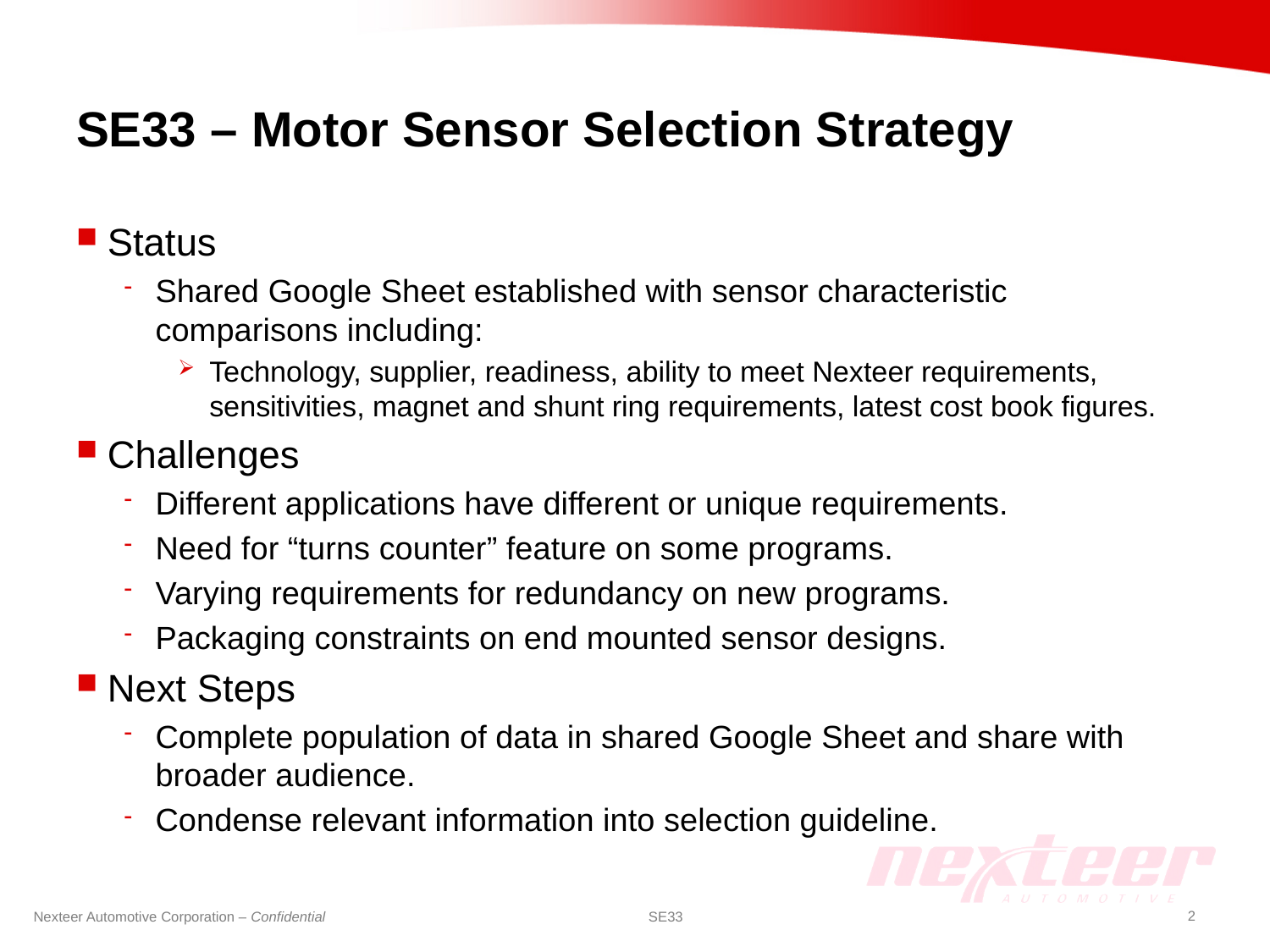

# SE33 – Motor Sensor Selection Strategy
Status
Shared Google Sheet established with sensor characteristic comparisons including:
Technology, supplier, readiness, ability to meet Nexteer requirements, sensitivities, magnet and shunt ring requirements, latest cost book figures.
Challenges
Different applications have different or unique requirements.
Need for “turns counter” feature on some programs.
Varying requirements for redundancy on new programs.
Packaging constraints on end mounted sensor designs.
Next Steps
Complete population of data in shared Google Sheet and share with broader audience.
Condense relevant information into selection guideline.